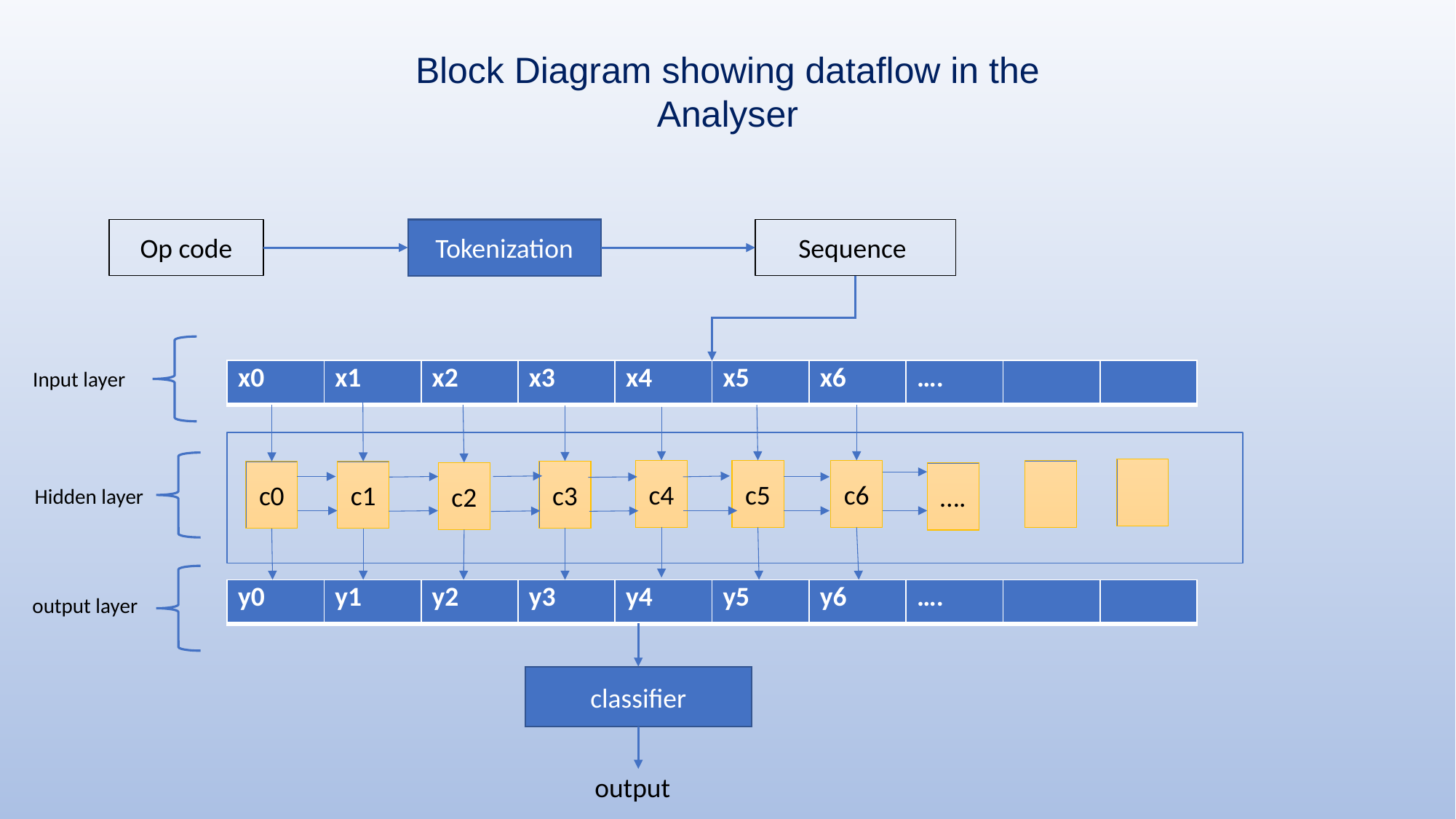

Block Diagram showing dataflow in the Analyser
Op code
Sequence
Tokenization

Input layer
| x0 | x1 | x2 | x3 | x4 | x5 | x6 | …. |  |  |
| --- | --- | --- | --- | --- | --- | --- | --- | --- | --- |

c4
c6
c5

c3
c0
c1
c2
….
Hidden layer

| y0 | y1 | y2 | y3 | y4 | y5 | y6 | …. |  |  |
| --- | --- | --- | --- | --- | --- | --- | --- | --- | --- |
output layer
classifier
output